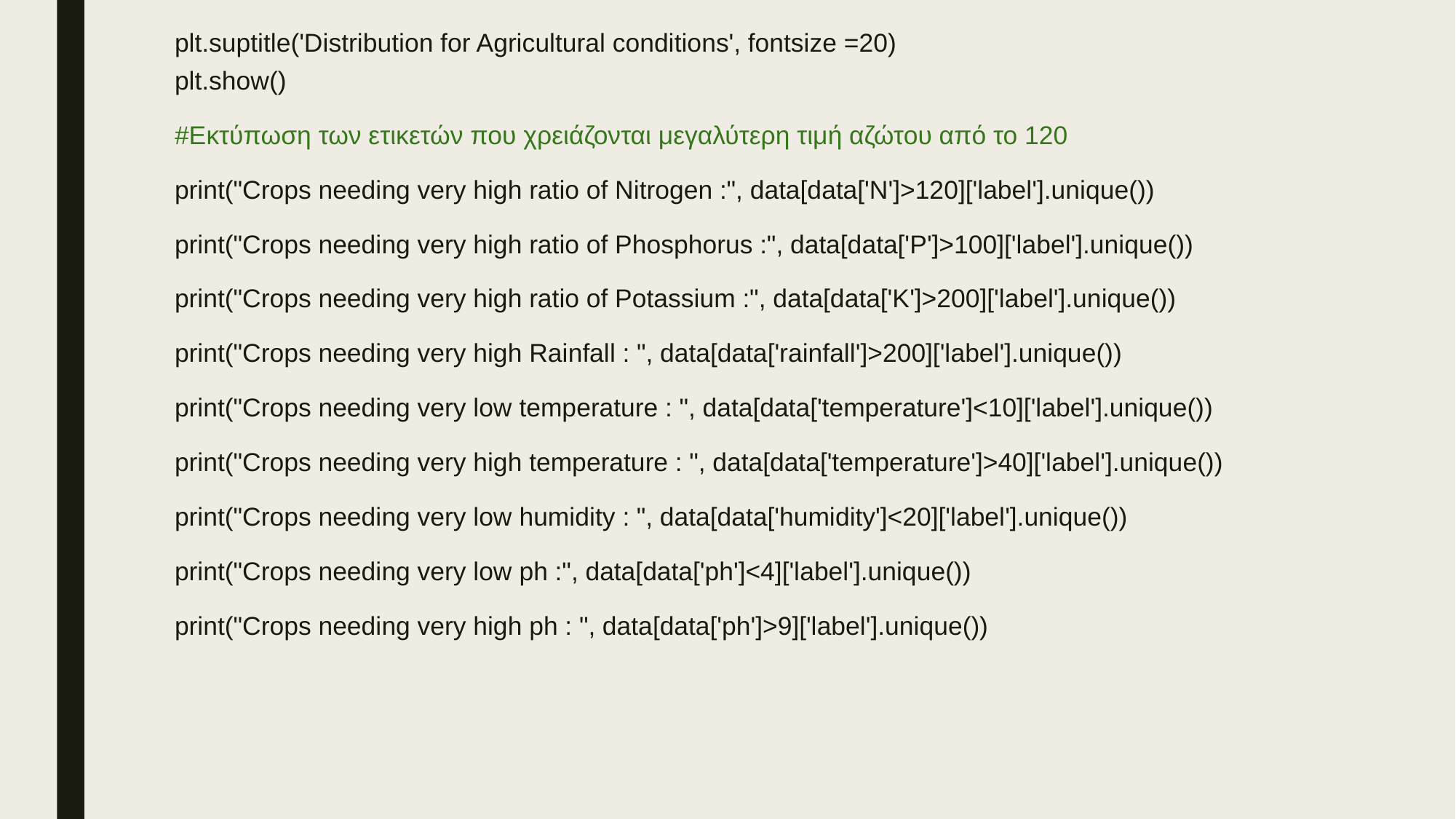

plt.suptitle('Distribution for Agricultural conditions', fontsize =20)
plt.show()

#Εκτύπωση των ετικετών που χρειάζονται μεγαλύτερη τιμή αζώτου από το 120

print("Crops needing very high ratio of Nitrogen :", data[data['N']>120]['label'].unique())

print("Crops needing very high ratio of Phosphorus :", data[data['P']>100]['label'].unique())

print("Crops needing very high ratio of Potassium :", data[data['K']>200]['label'].unique())

print("Crops needing very high Rainfall : ", data[data['rainfall']>200]['label'].unique())

print("Crops needing very low temperature : ", data[data['temperature']<10]['label'].unique())

print("Crops needing very high temperature : ", data[data['temperature']>40]['label'].unique())

print("Crops needing very low humidity : ", data[data['humidity']<20]['label'].unique())

print("Crops needing very low ph :", data[data['ph']<4]['label'].unique())

print("Crops needing very high ph : ", data[data['ph']>9]['label'].unique())